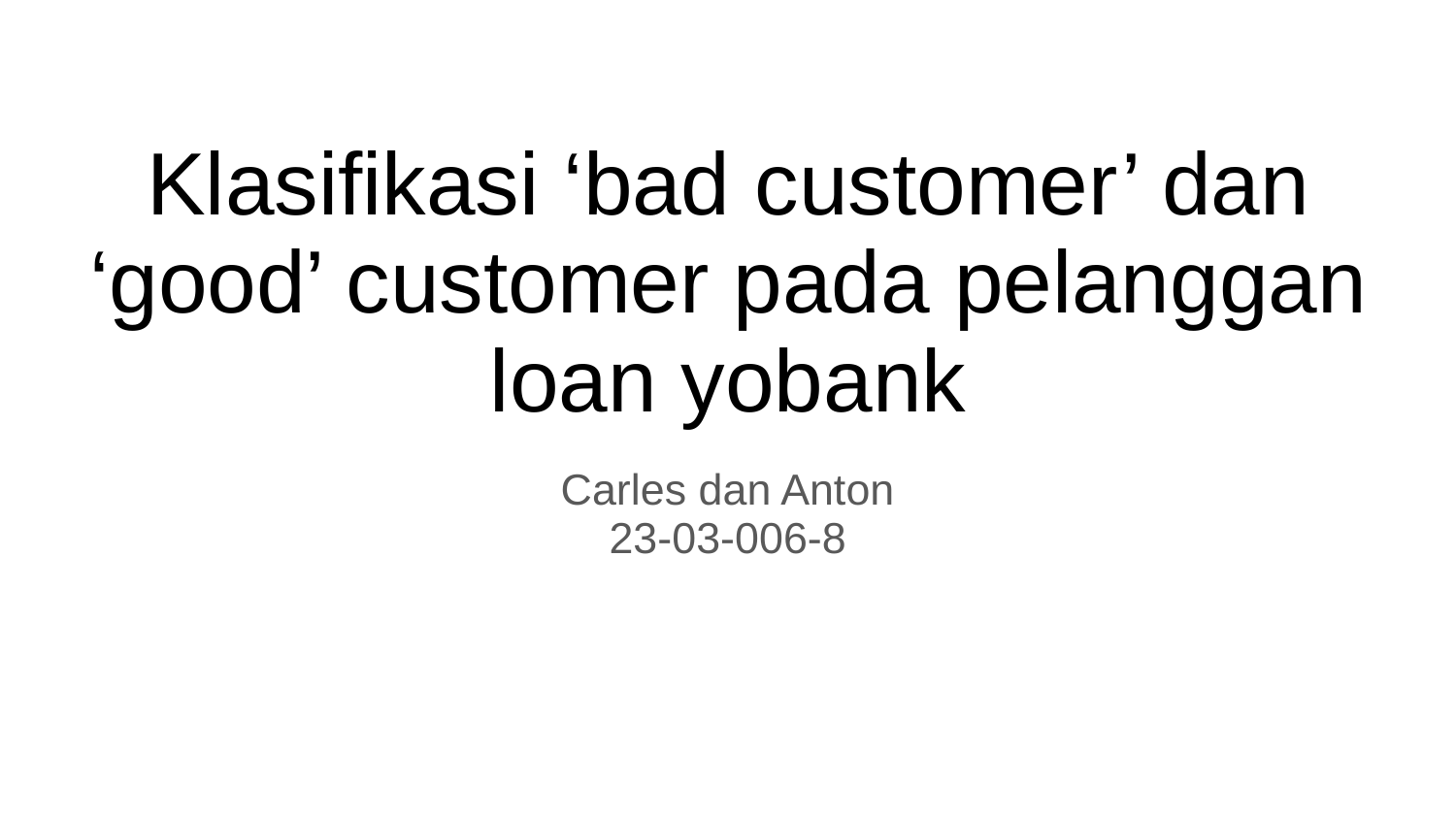

# Klasifikasi ‘bad customer’ dan ‘good’ customer pada pelanggan loan yobank
Carles dan Anton
23-03-006-8